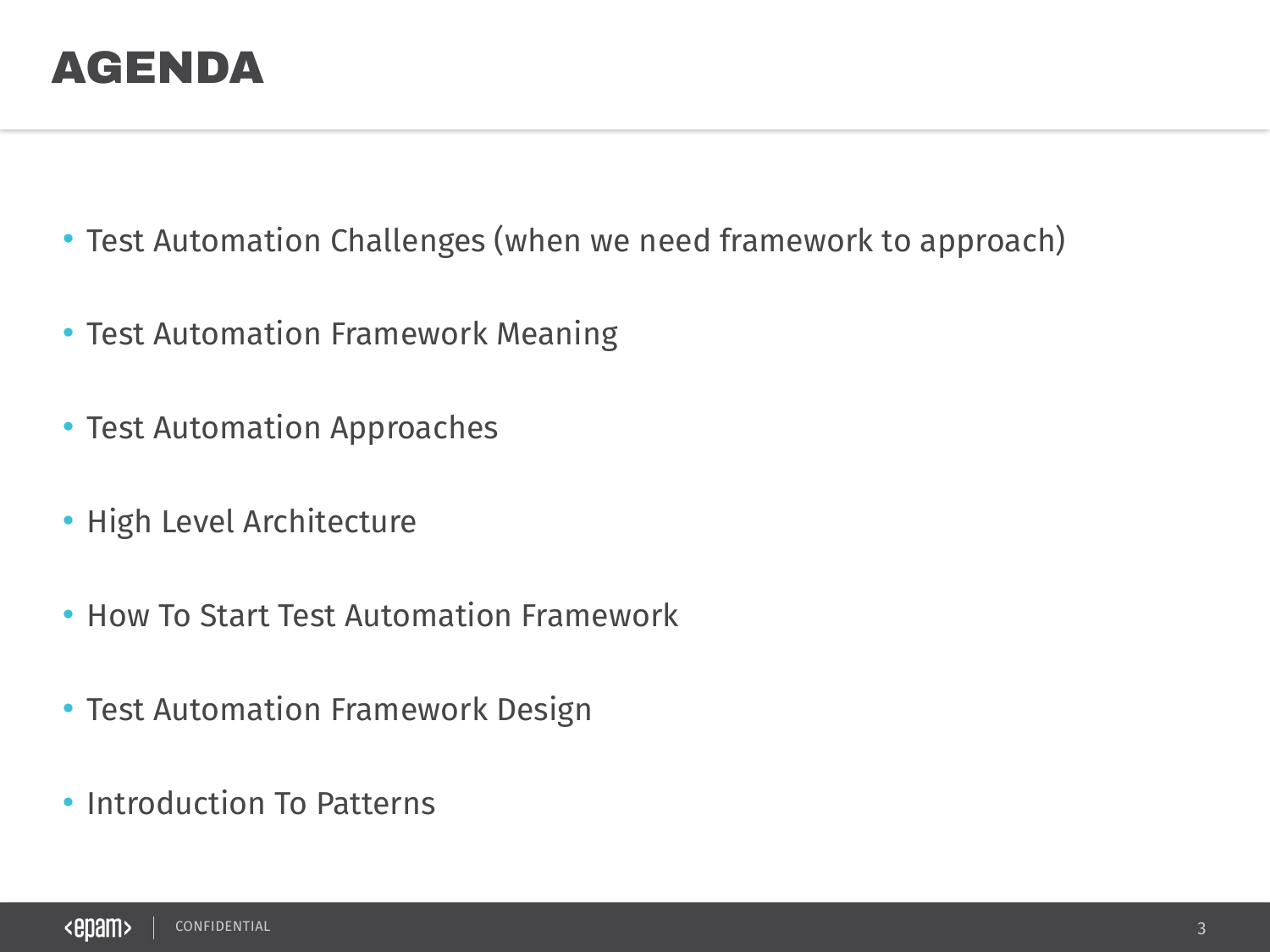

AGENDA
Test Automation Challenges (when we need framework to approach)
Test Automation Framework Meaning
Test Automation Approaches
High Level Architecture
How To Start Test Automation Framework
Test Automation Framework Design
Introduction To Patterns